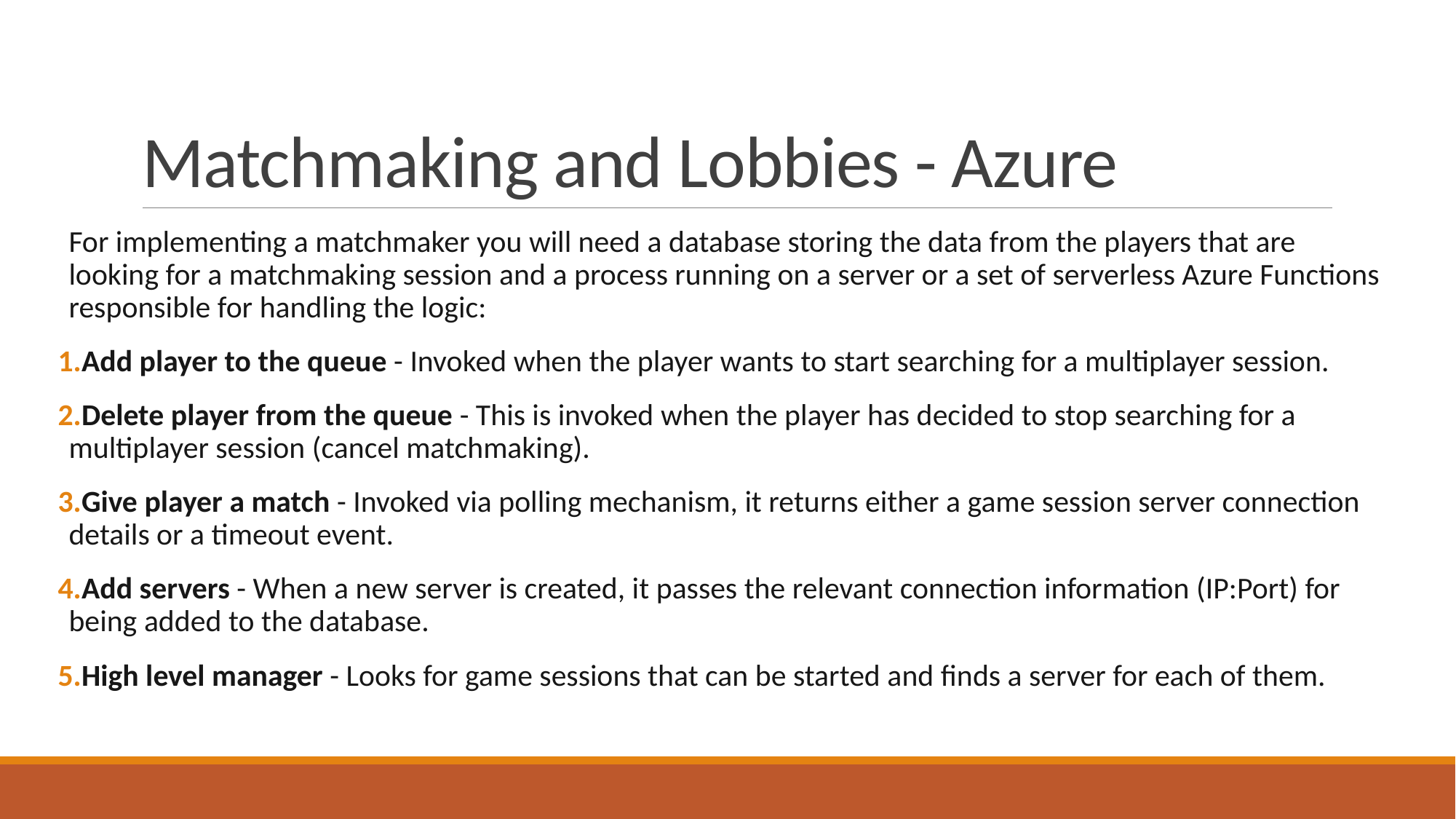

# Matchmaking and Lobbies - Azure
For implementing a matchmaker you will need a database storing the data from the players that are looking for a matchmaking session and a process running on a server or a set of serverless Azure Functions responsible for handling the logic:
Add player to the queue - Invoked when the player wants to start searching for a multiplayer session.
Delete player from the queue - This is invoked when the player has decided to stop searching for a multiplayer session (cancel matchmaking).
Give player a match - Invoked via polling mechanism, it returns either a game session server connection details or a timeout event.
Add servers - When a new server is created, it passes the relevant connection information (IP:Port) for being added to the database.
High level manager - Looks for game sessions that can be started and finds a server for each of them.